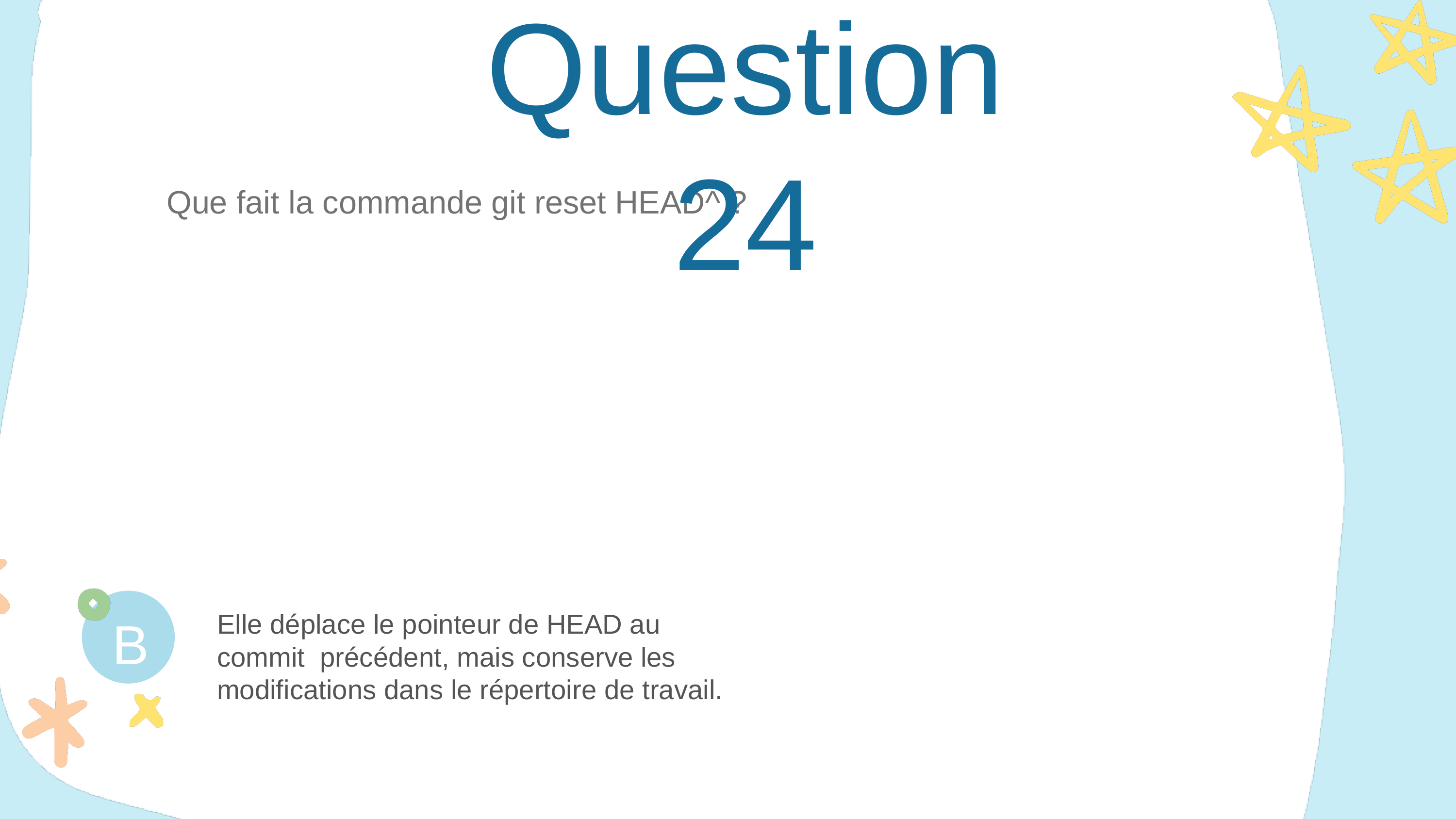

Question 24
Que fait la commande git reset HEAD^ ?

A
C

B

D
Elle déplace le pointeur de HEAD au commit  précédent, mais conserve les modifications dans le répertoire de travail.